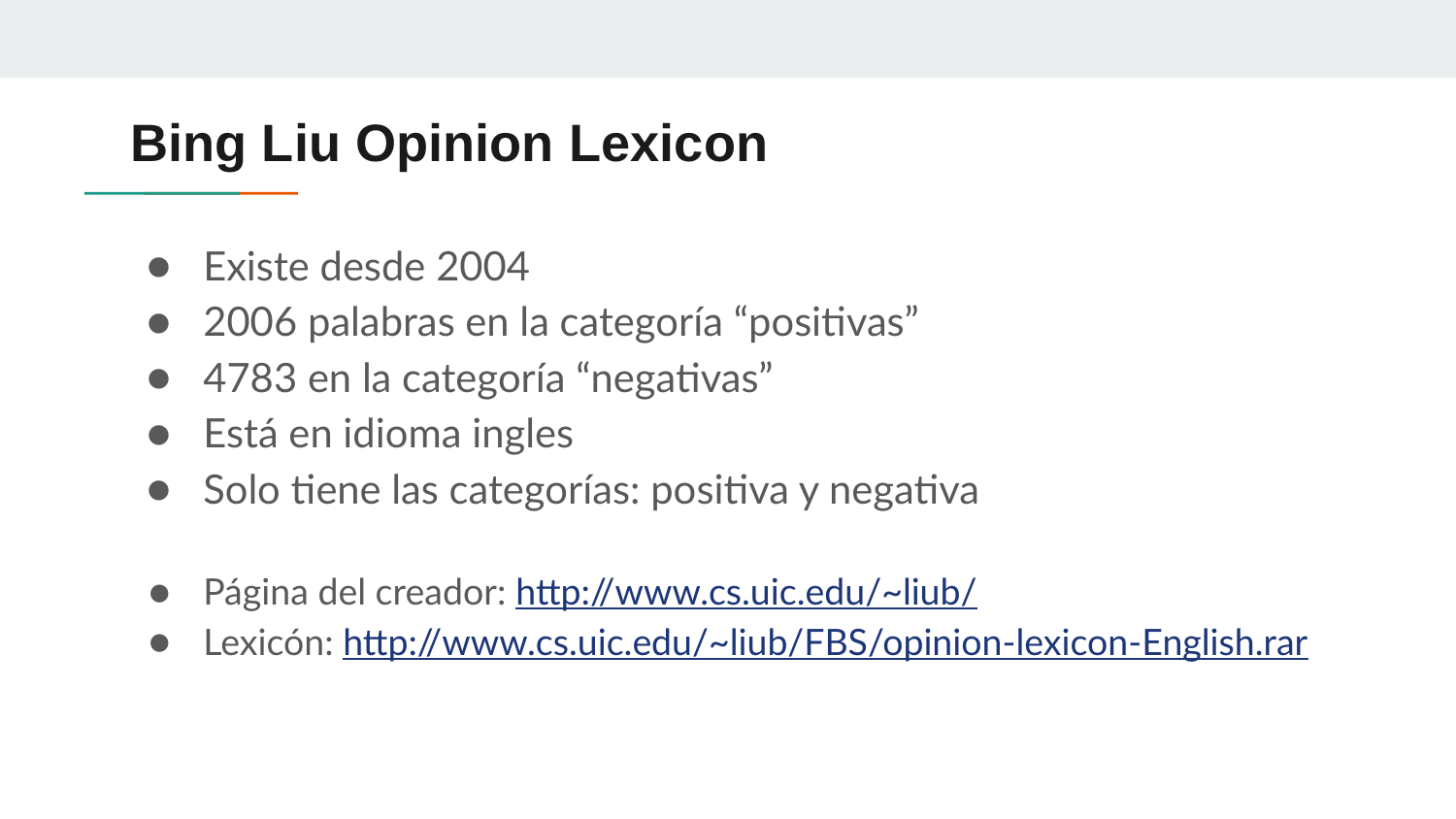

# Bing Liu Opinion Lexicon

Existe desde 2004
2006 palabras en la categoría “positivas”
4783 en la categoría “negativas”
Está en idioma ingles
Solo tiene las categorías: positiva y negativa

Página del creador: http://www.cs.uic.edu/~liub/
Lexicón: http://www.cs.uic.edu/~liub/FBS/opinion-lexicon-English.rar